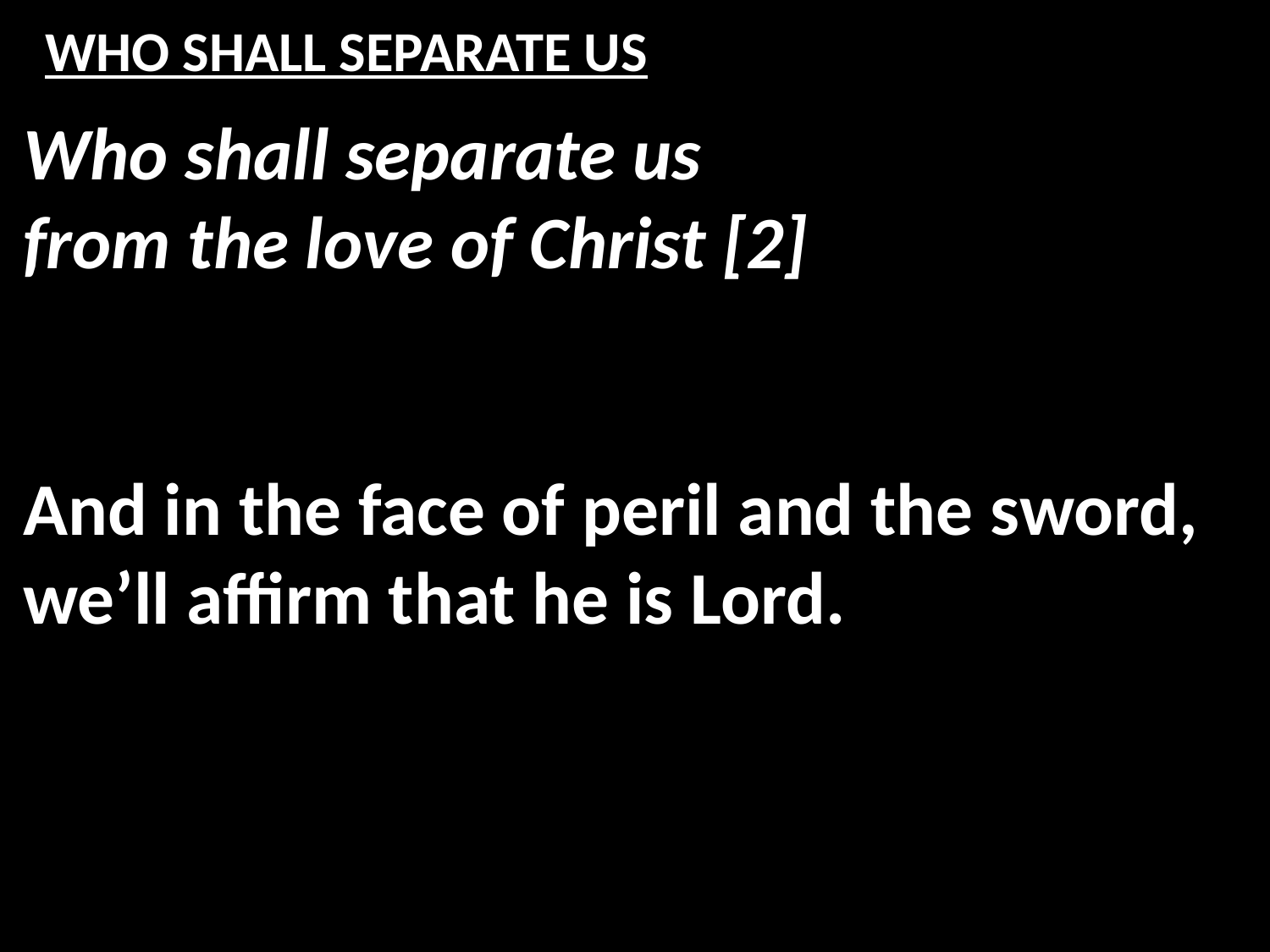

# WHO SHALL SEPARATE US
Who shall separate us
from the love of Christ [2]

And in the face of peril and the sword,
we’ll affirm that he is Lord.